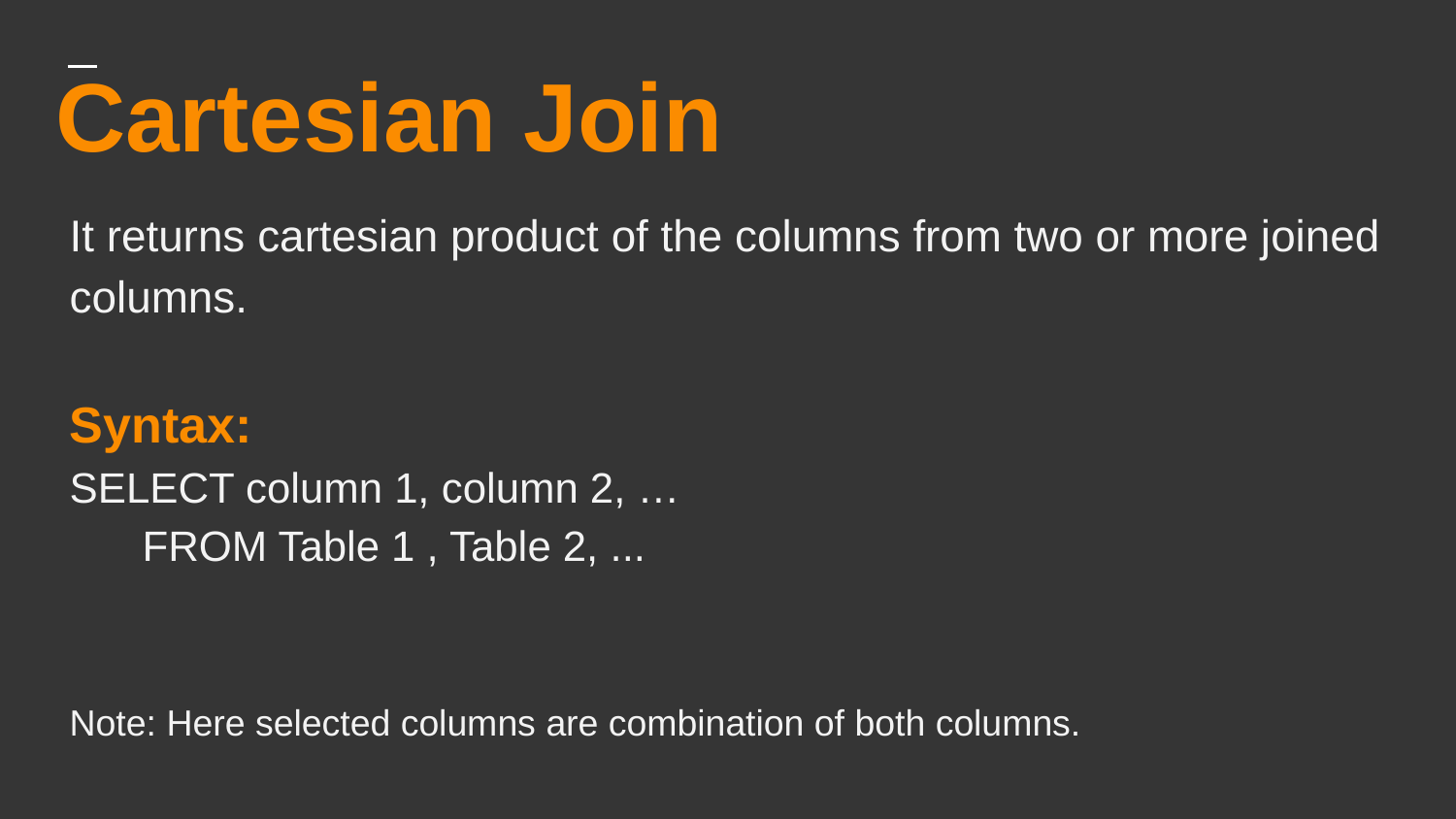

# Cartesian Join
It returns cartesian product of the columns from two or more joined columns.

Syntax:
SELECT column 1, column 2, …
FROM Table 1 , Table 2, ...

Note: Here selected columns are combination of both columns.